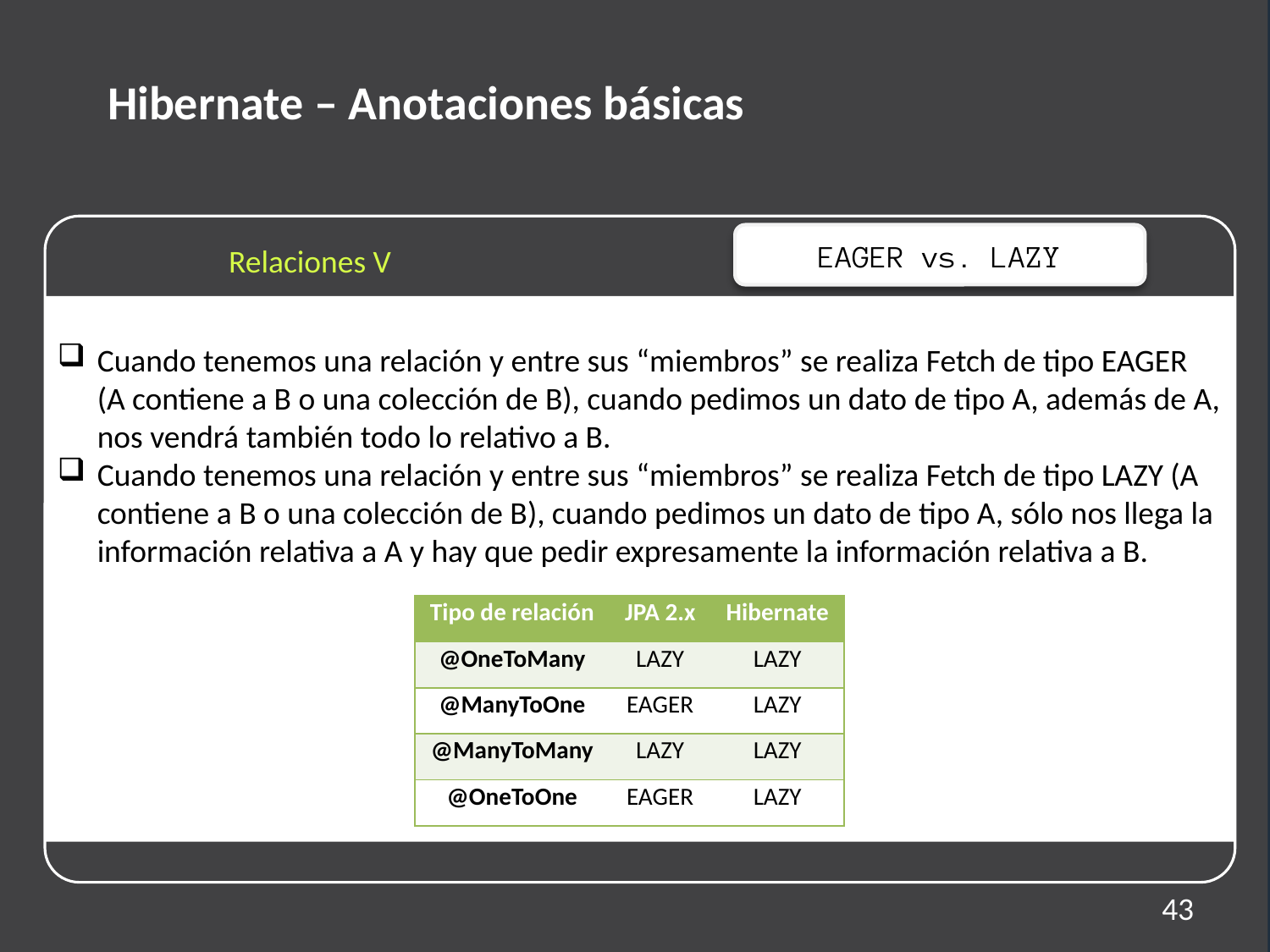

Hibernate – Anotaciones básicas

EAGER vs. LAZY
Relaciones V

Cuando tenemos una relación y entre sus “miembros” se realiza Fetch de tipo EAGER (A contiene a B o una colección de B), cuando pedimos un dato de tipo A, además de A, nos vendrá también todo lo relativo a B.
Cuando tenemos una relación y entre sus “miembros” se realiza Fetch de tipo LAZY (A contiene a B o una colección de B), cuando pedimos un dato de tipo A, sólo nos llega la información relativa a A y hay que pedir expresamente la información relativa a B.

| Tipo de relación | JPA 2.x | Hibernate |
| --- | --- | --- |
| @OneToMany | LAZY | LAZY |
| @ManyToOne | EAGER | LAZY |
| @ManyToMany | LAZY | LAZY |
| @OneToOne | EAGER | LAZY |
43